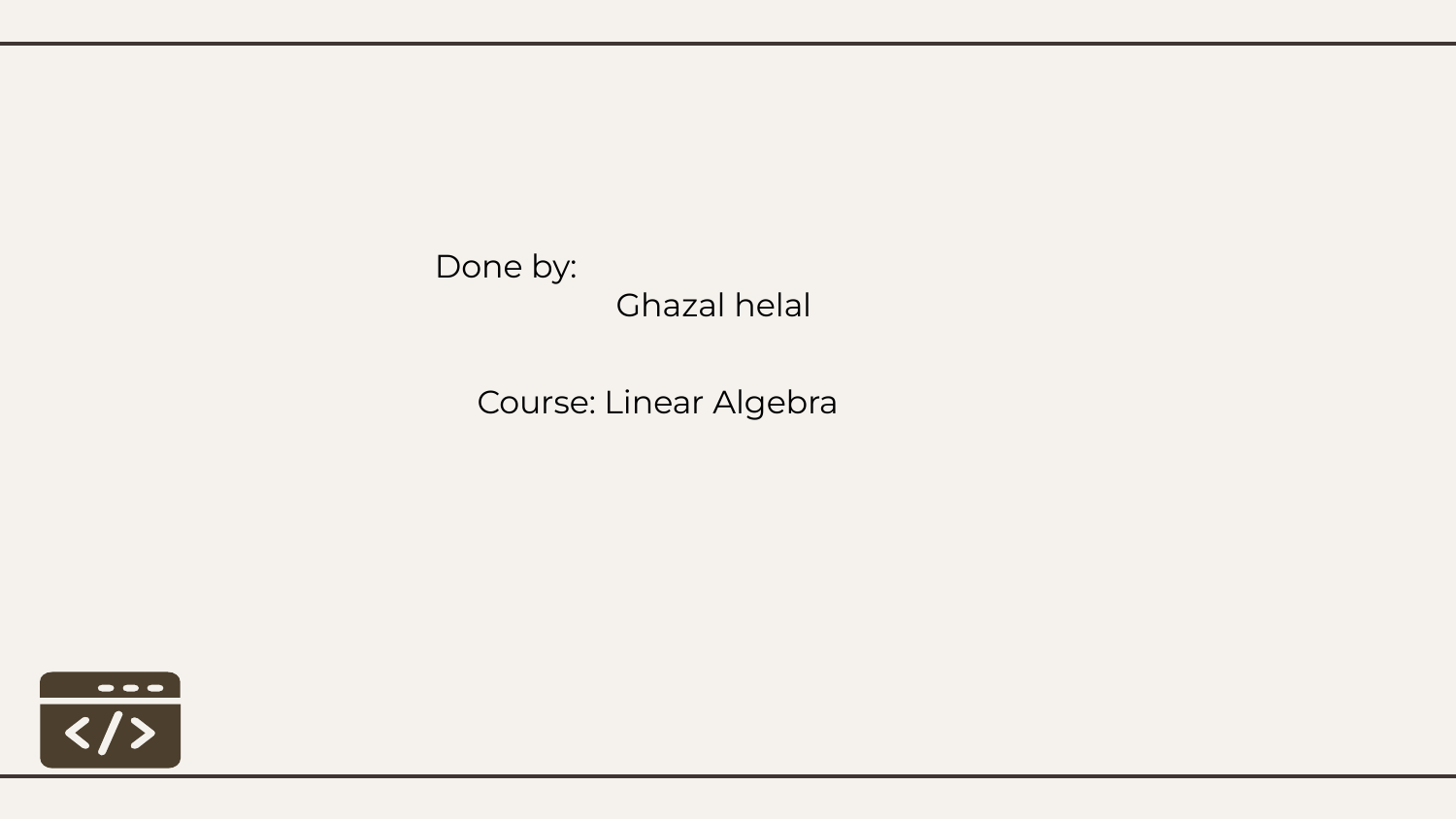

Done by:
Ghazal helal
Course: Linear Algebra